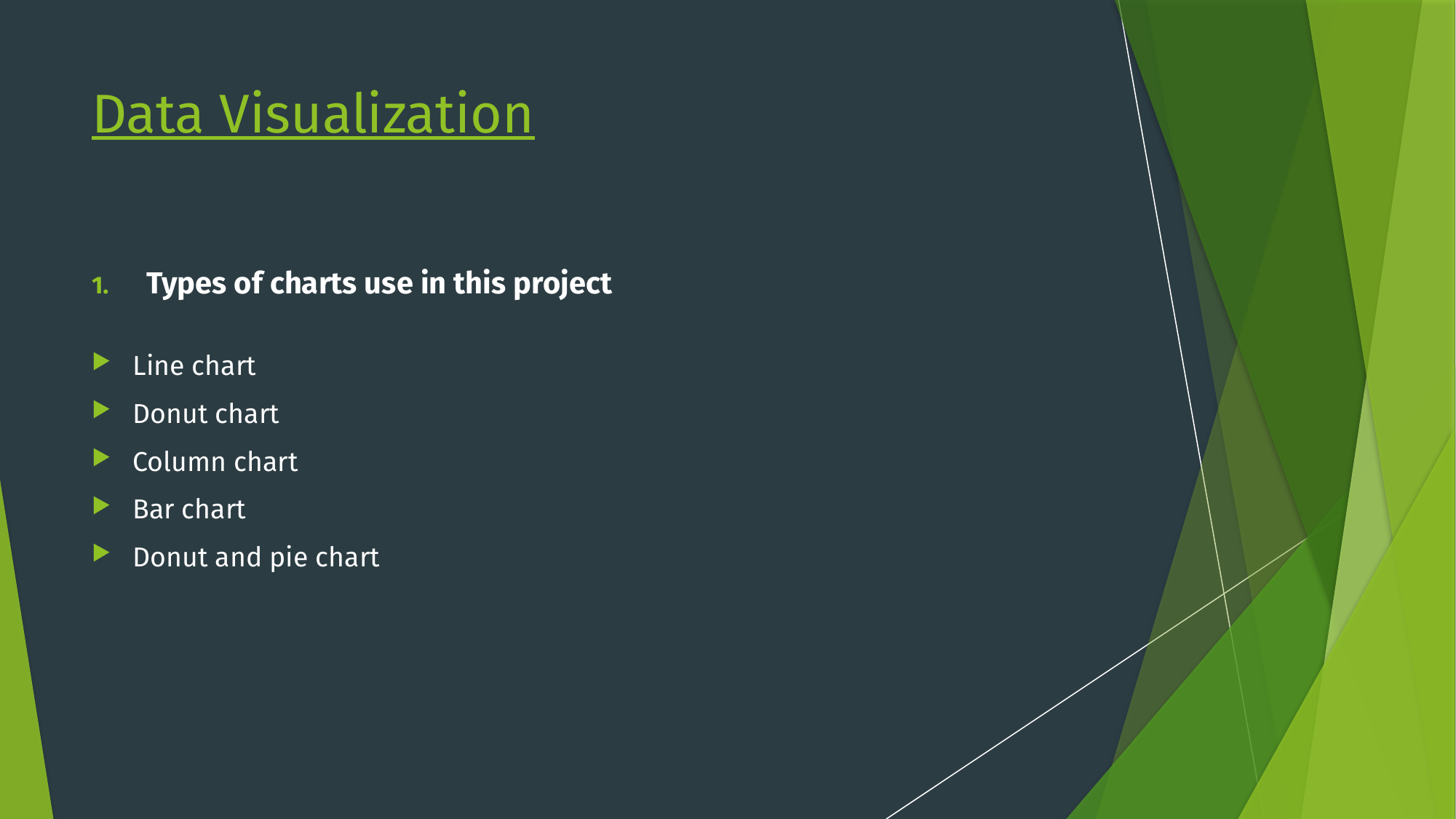

# Data Visualization
Types of charts use in this project
Line chart
Donut chart
Column chart
Bar chart
Donut and pie chart